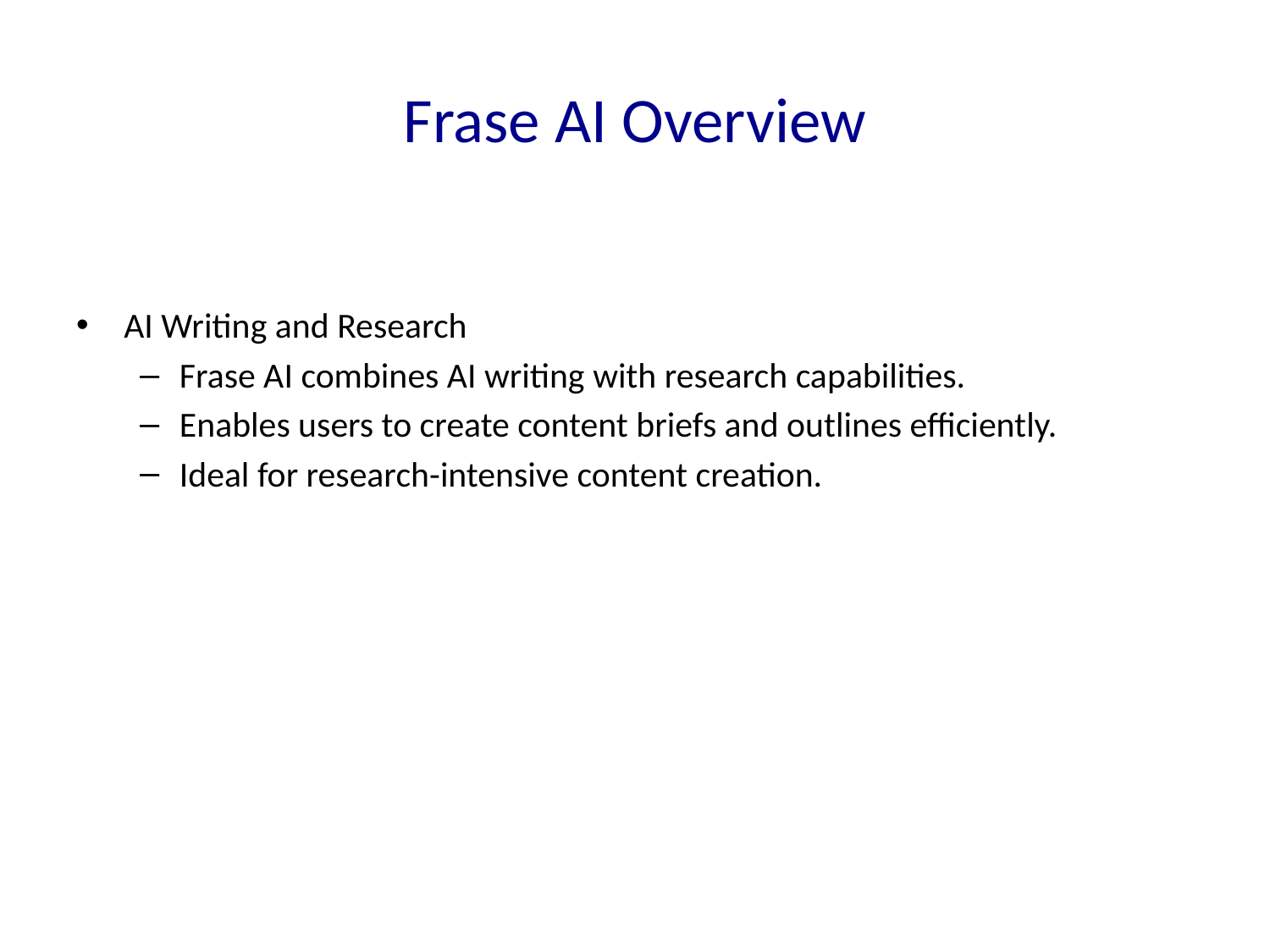

# Frase AI Overview

AI Writing and Research
Frase AI combines AI writing with research capabilities.
Enables users to create content briefs and outlines efficiently.
Ideal for research-intensive content creation.